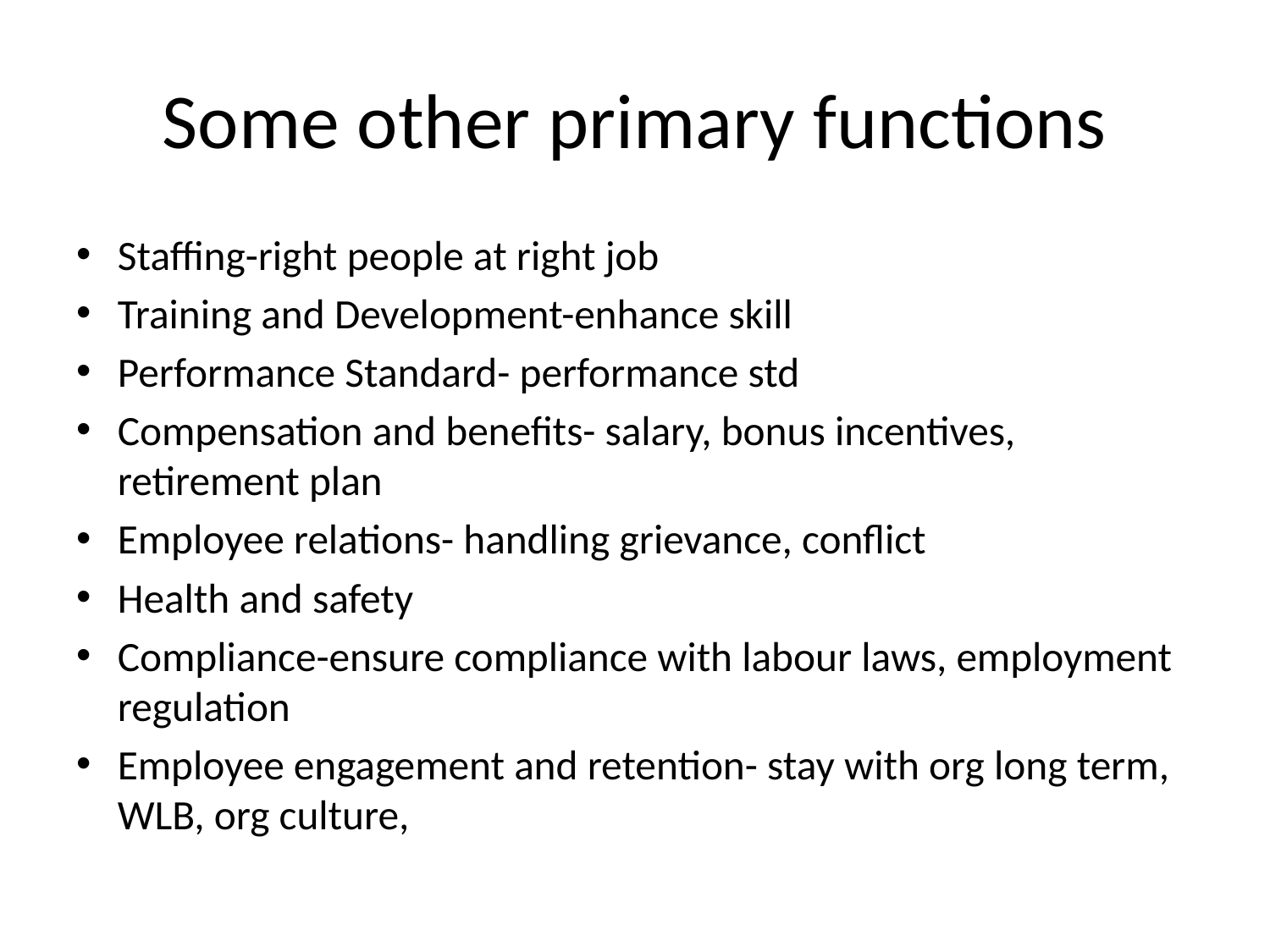

# Some other primary functions
Staffing-right people at right job
Training and Development-enhance skill
Performance Standard- performance std
Compensation and benefits- salary, bonus incentives, retirement plan
Employee relations- handling grievance, conflict
Health and safety
Compliance-ensure compliance with labour laws, employment regulation
Employee engagement and retention- stay with org long term, WLB, org culture,